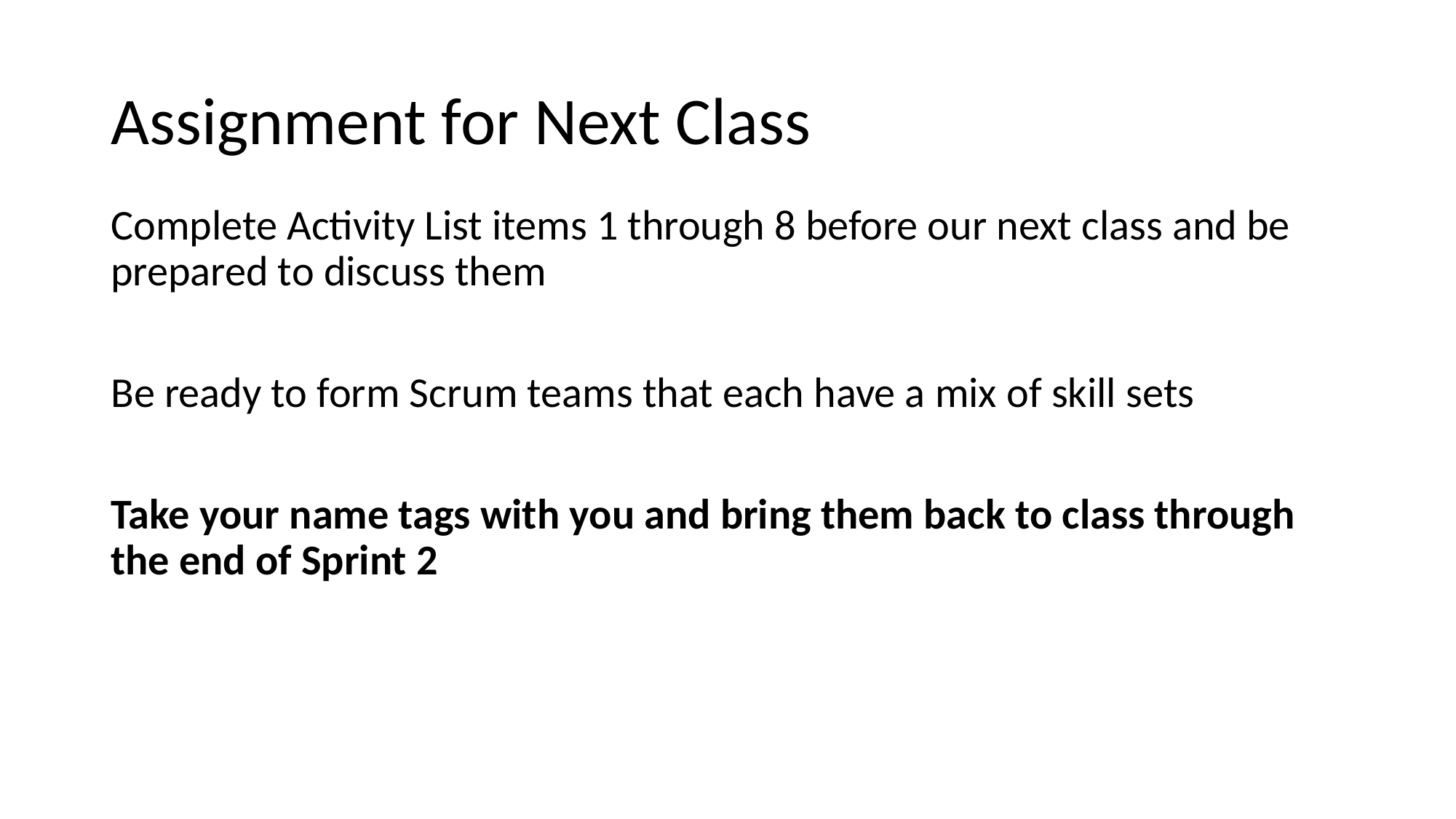

# Assignment for Next Class
Complete Activity List items 1 through 8 before our next class and be prepared to discuss them

Be ready to form Scrum teams that each have a mix of skill sets

Take your name tags with you and bring them back to class through the end of Sprint 2